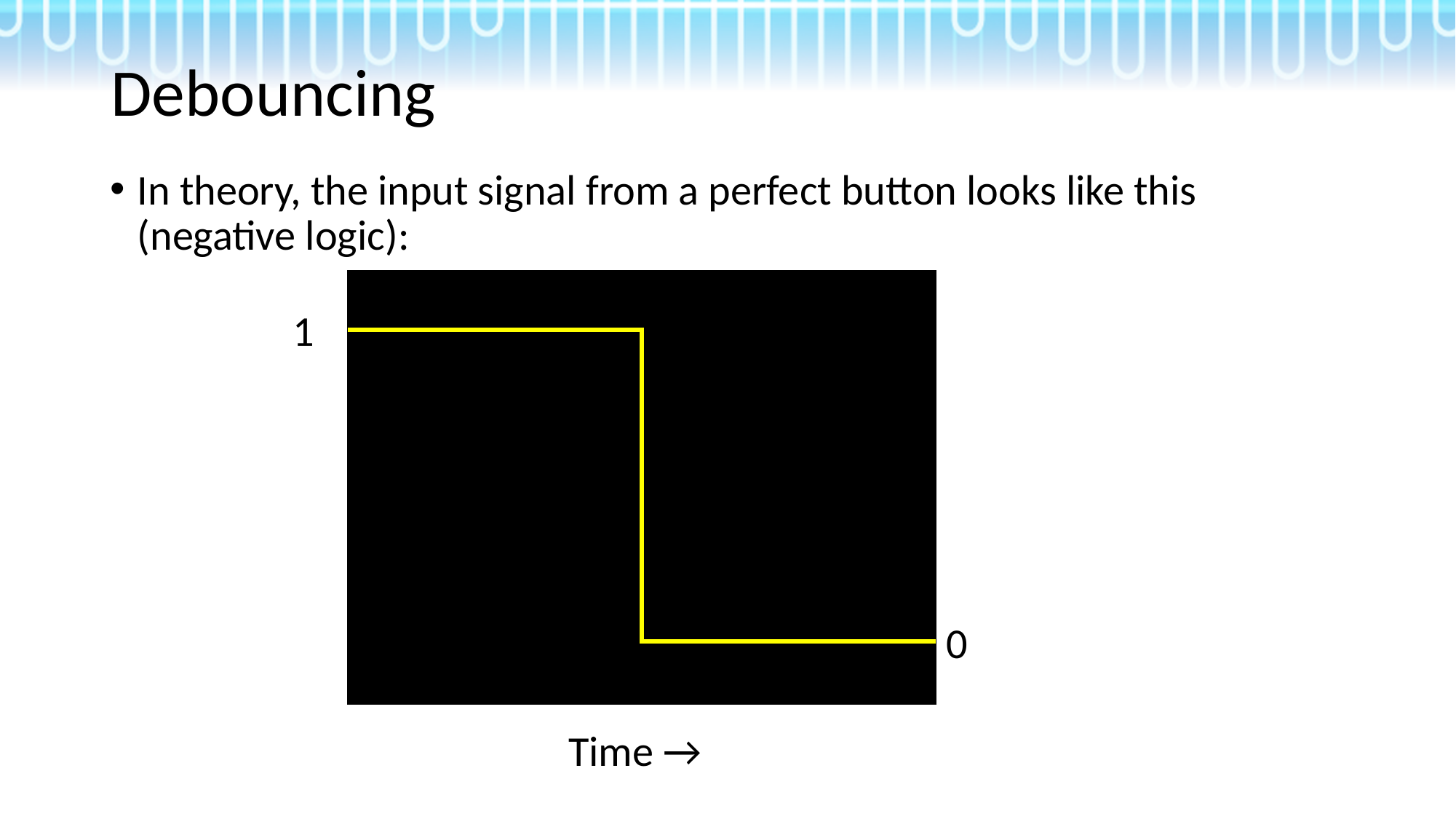

# Debouncing
In theory, the input signal from a perfect button looks like this (negative logic):

1
0
Time →